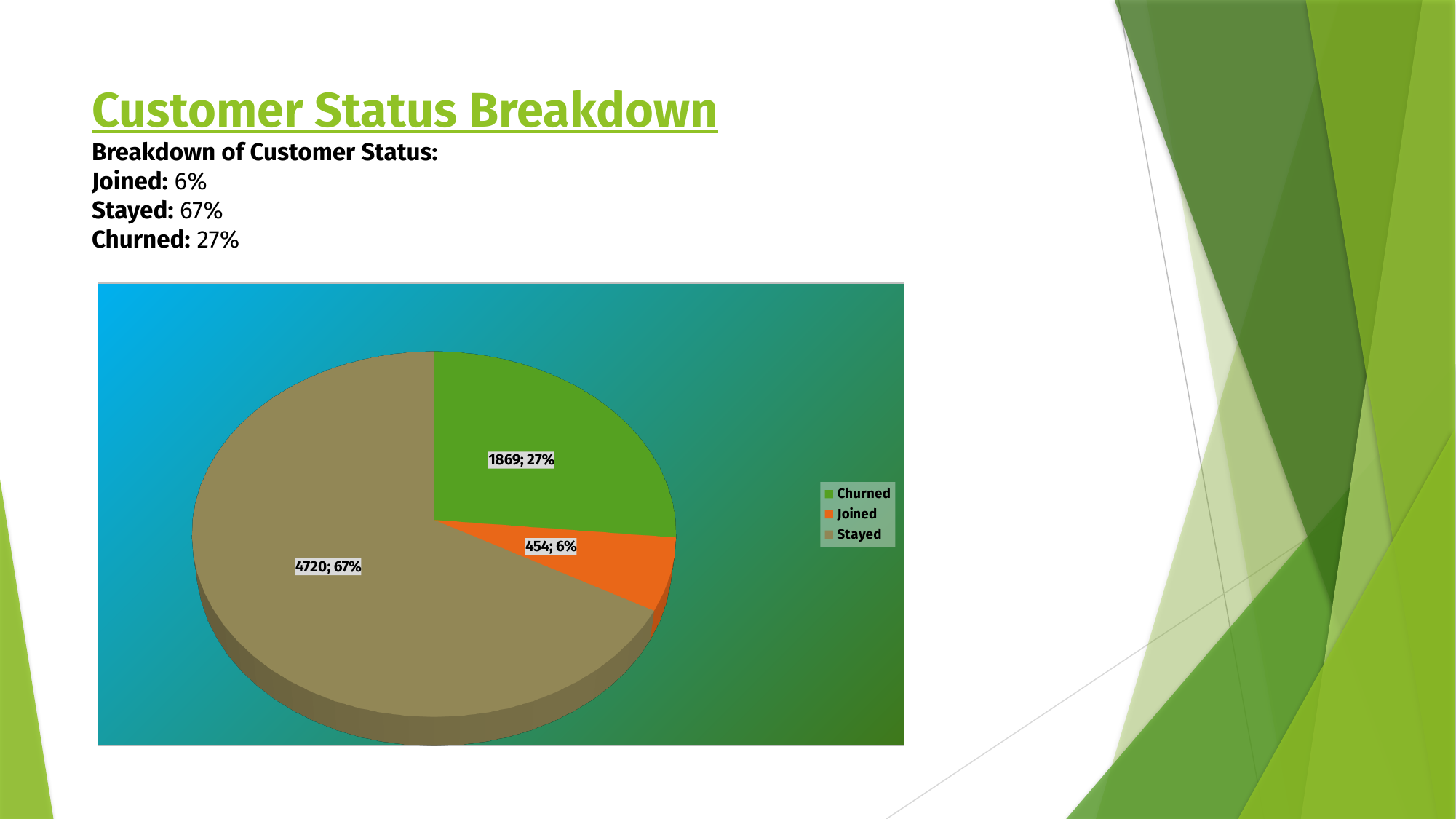

# Customer Status Breakdown Breakdown of Customer Status: Joined: 6% Stayed: 67% Churned: 27%

[unsupported chart]